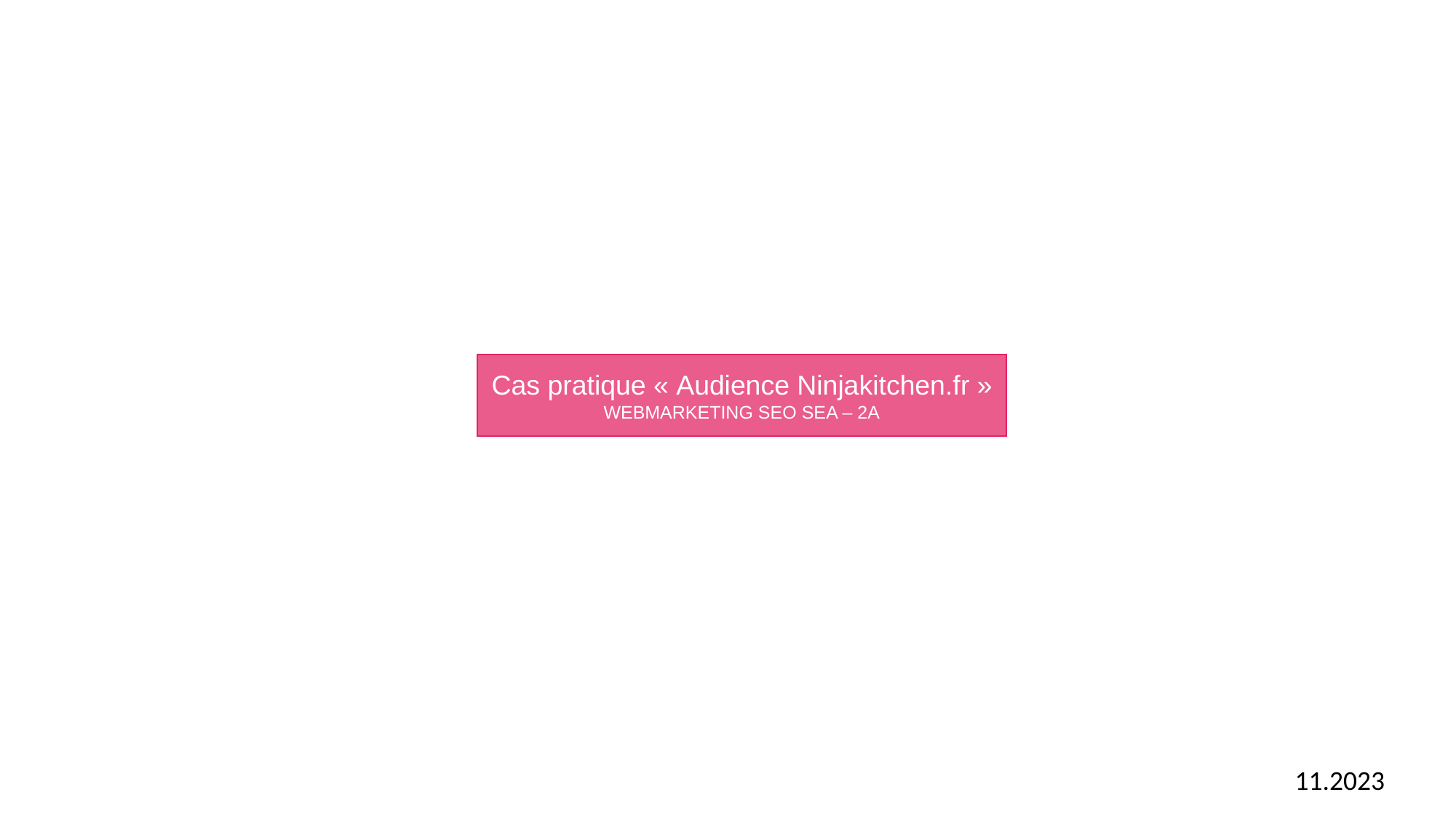

Cas pratique « Audience Ninjakitchen.fr »
WEBMARKETING SEO SEA – 2A
11.2023